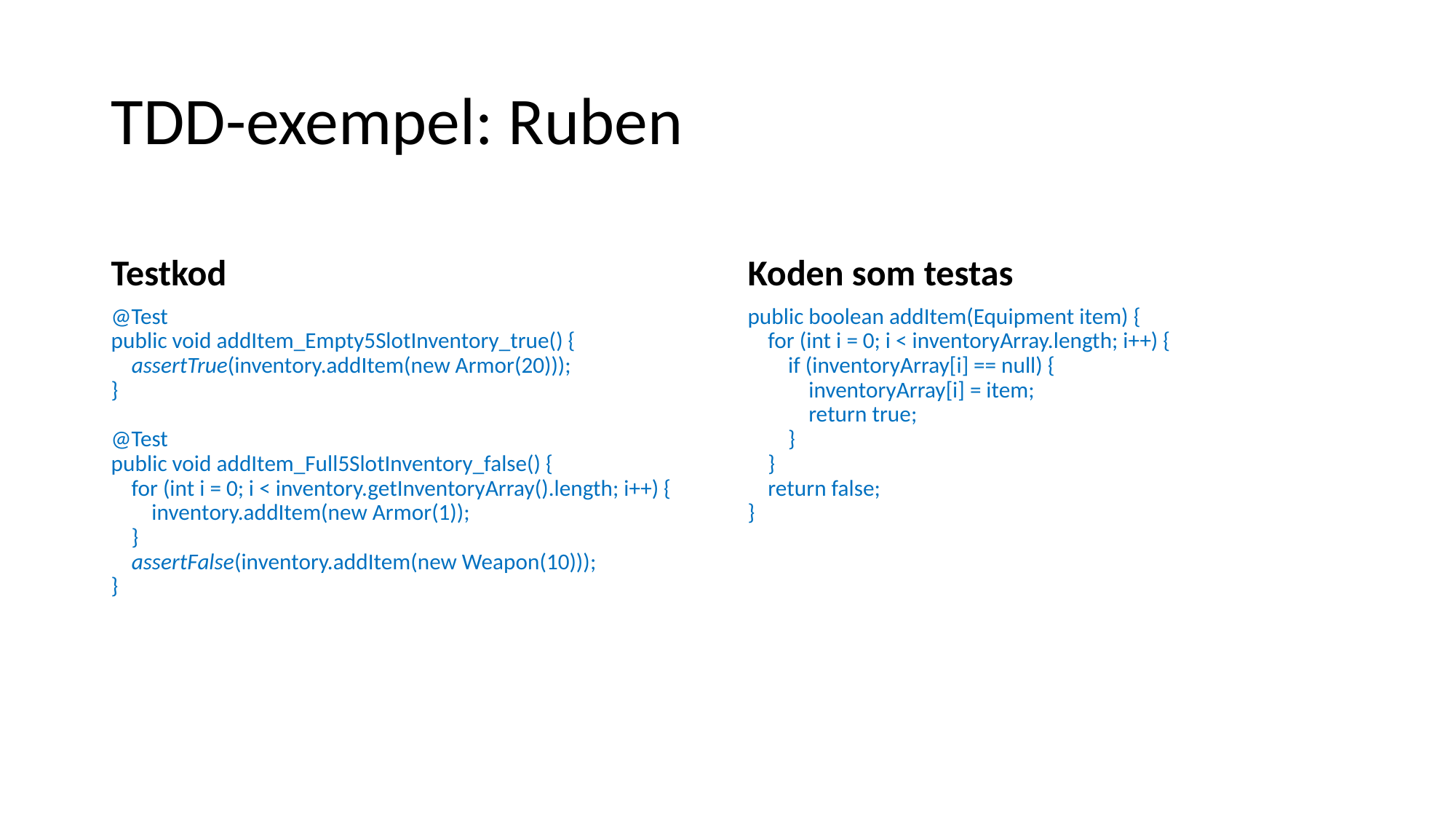

# TDD-exempel: Ruben
Testkod
Koden som testas
@Test
public void addItem_Empty5SlotInventory_true() {
    assertTrue(inventory.addItem(new Armor(20)));
}
@Test
public void addItem_Full5SlotInventory_false() {
    for (int i = 0; i < inventory.getInventoryArray().length; i++) {
        inventory.addItem(new Armor(1));
    }
    assertFalse(inventory.addItem(new Weapon(10)));
}
public boolean addItem(Equipment item) {
    for (int i = 0; i < inventoryArray.length; i++) {
        if (inventoryArray[i] == null) {
            inventoryArray[i] = item;
            return true;
        }
    }
    return false;
}